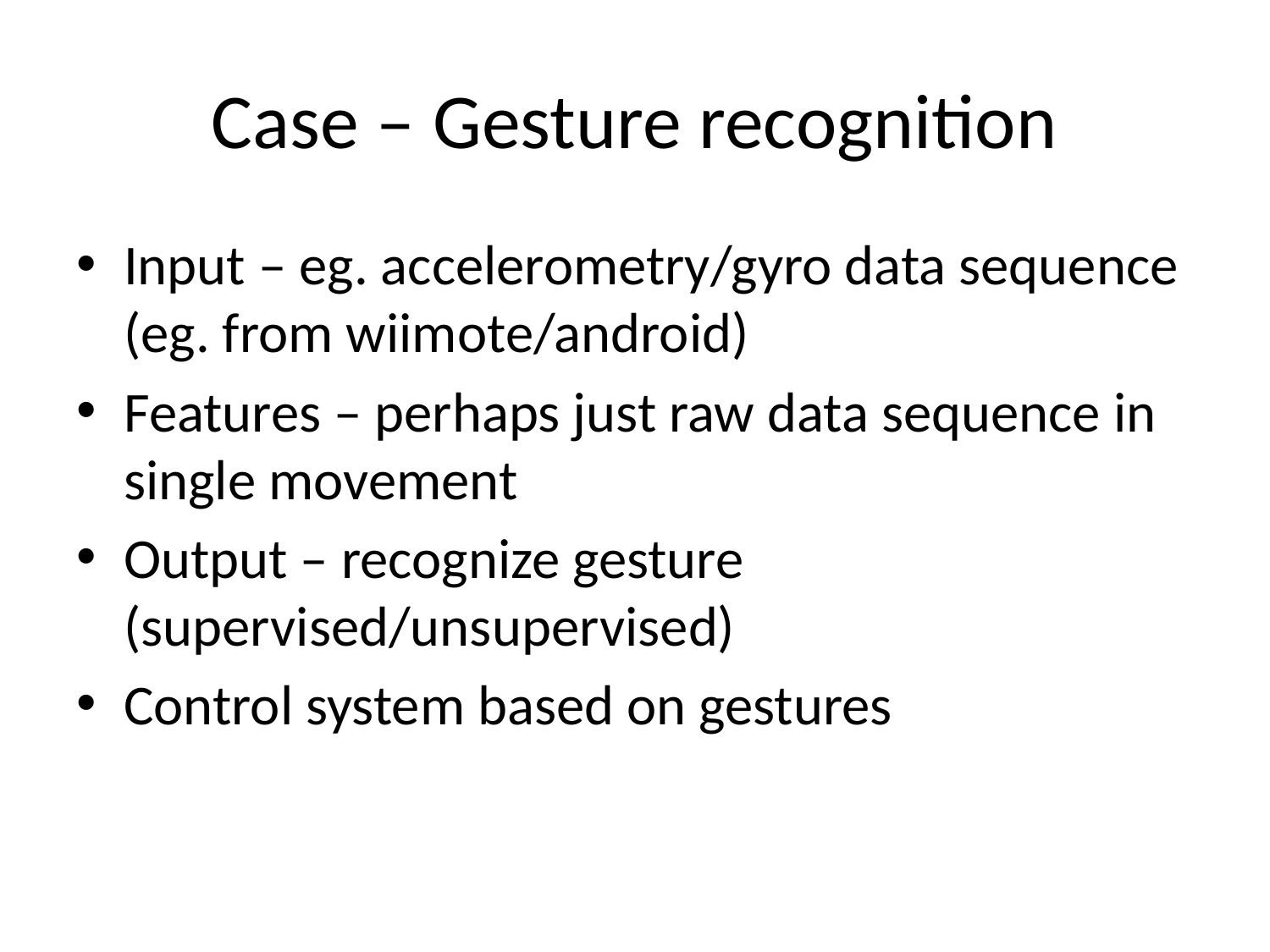

# Case – Gesture recognition
Input – eg. accelerometry/gyro data sequence (eg. from wiimote/android)
Features – perhaps just raw data sequence in single movement
Output – recognize gesture (supervised/unsupervised)
Control system based on gestures